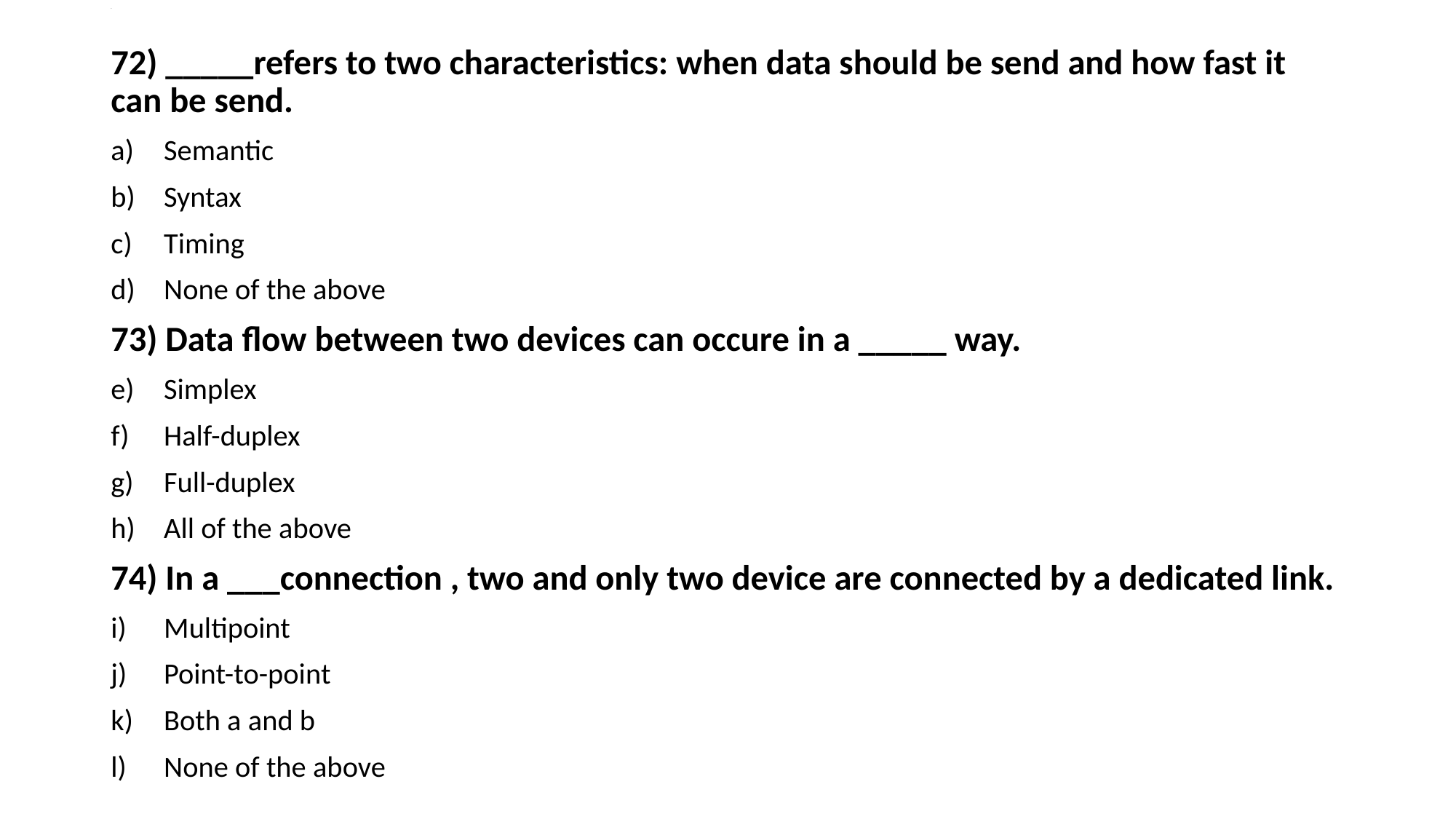

# .
72) _____refers to two characteristics: when data should be send and how fast it can be send.
Semantic
Syntax
Timing
None of the above
73) Data flow between two devices can occure in a _____ way.
Simplex
Half-duplex
Full-duplex
All of the above
74) In a ___connection , two and only two device are connected by a dedicated link.
Multipoint
Point-to-point
Both a and b
None of the above